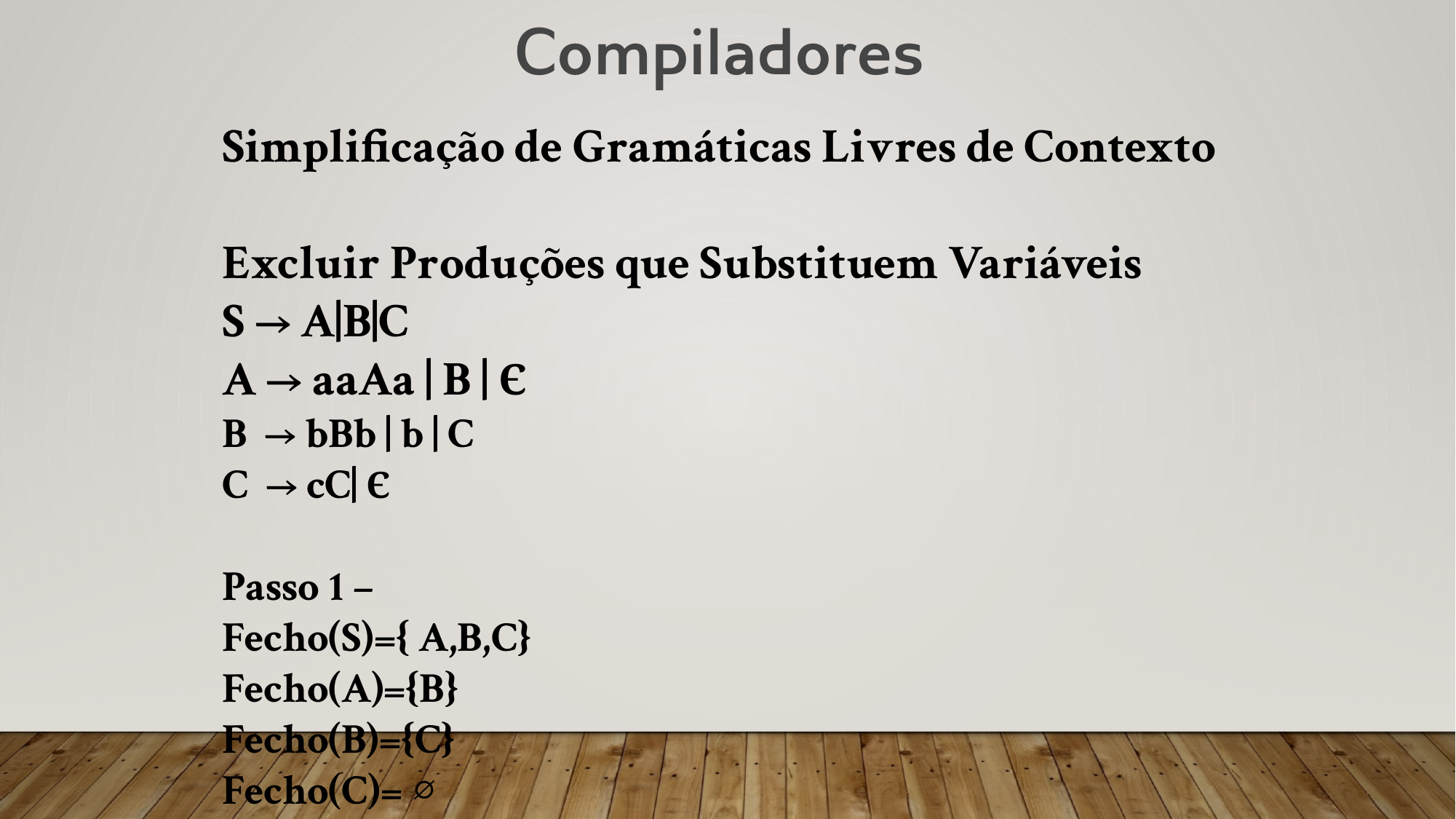

Compiladores
Simplificação de Gramáticas Livres de Contexto

Excluir Produções que Substituem Variáveis
S → A|B|C
A → aaAa | B | Є
B  → bBb | b | C
C  → cC| Є

Passo 1 –
Fecho(S)={ A,B,C}
Fecho(A)={B}
Fecho(B)={C}
Fecho(C)= ∅